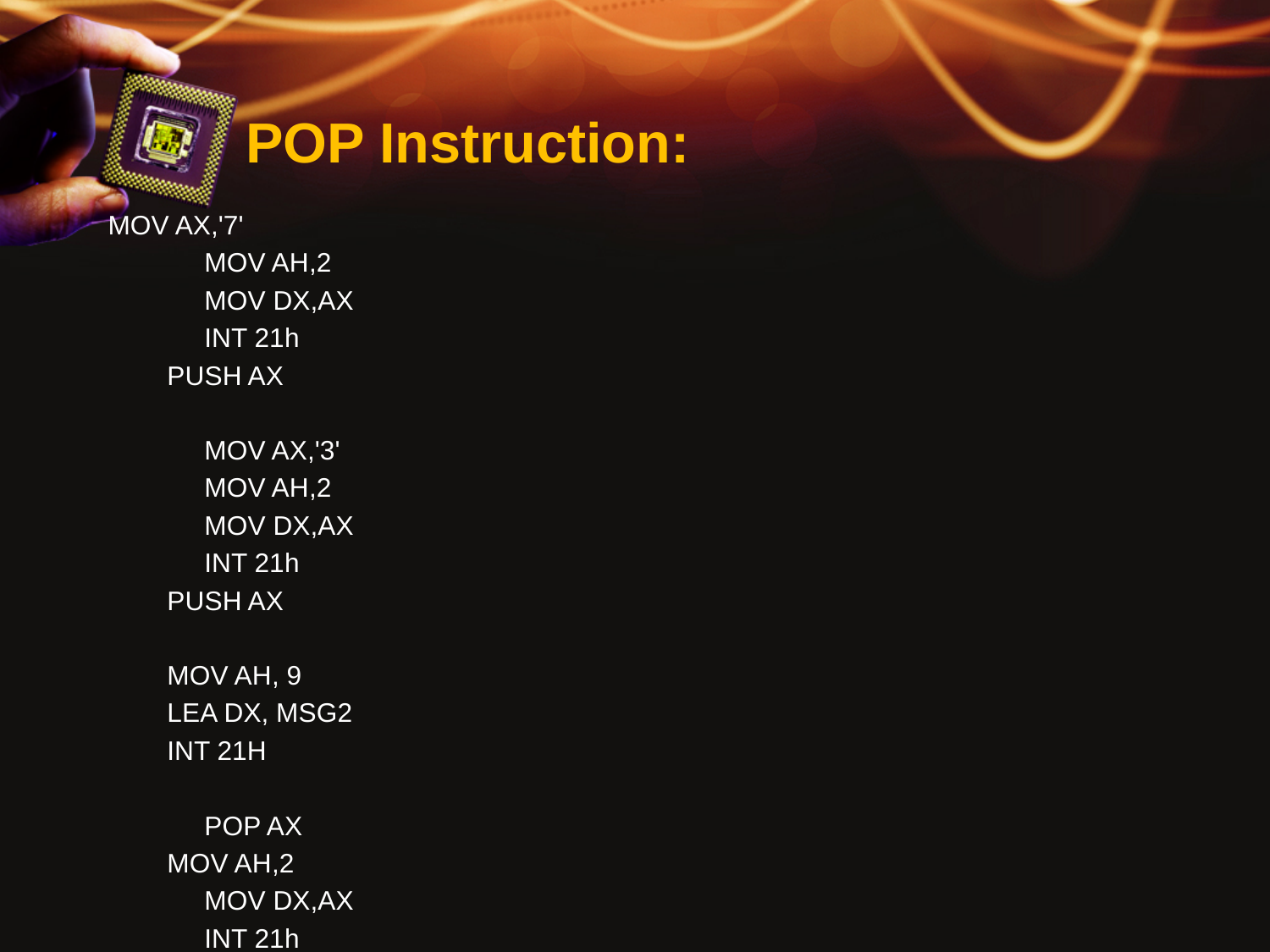

# POP Instruction:
MOV AX,'7'
	MOV AH,2
	MOV DX,AX
	INT 21h
        PUSH AX

	MOV AX,'3'
	MOV AH,2
	MOV DX,AX
	INT 21h
        PUSH AX

        MOV AH, 9
        LEA DX, MSG2
        INT 21H

	POP AX
        MOV AH,2
	MOV DX,AX
    	INT 21h